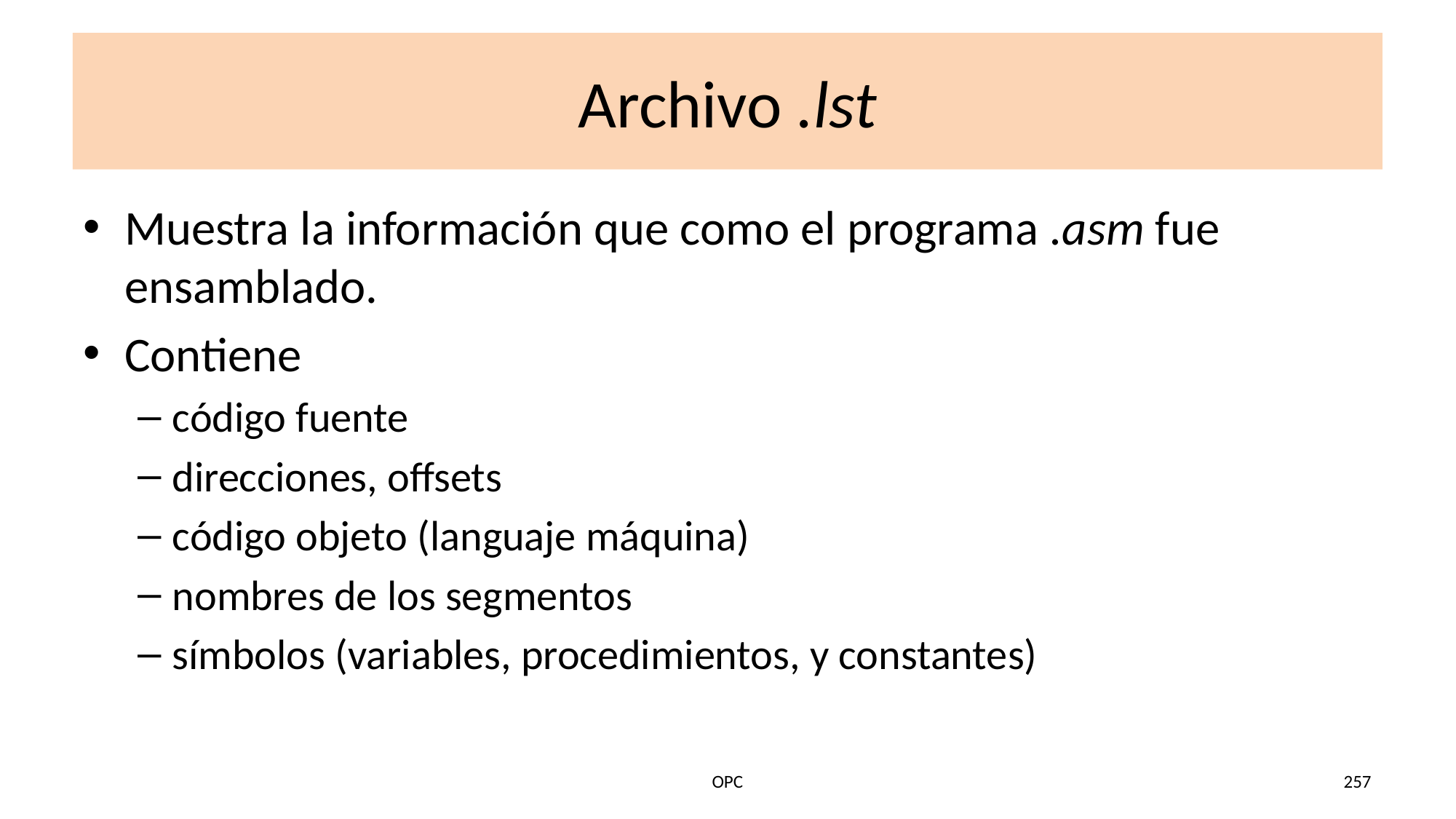

# Archivo .lst
Muestra la información que como el programa .asm fue ensamblado.
Contiene
código fuente
direcciones, offsets
código objeto (languaje máquina)
nombres de los segmentos
símbolos (variables, procedimientos, y constantes)

OPC
257